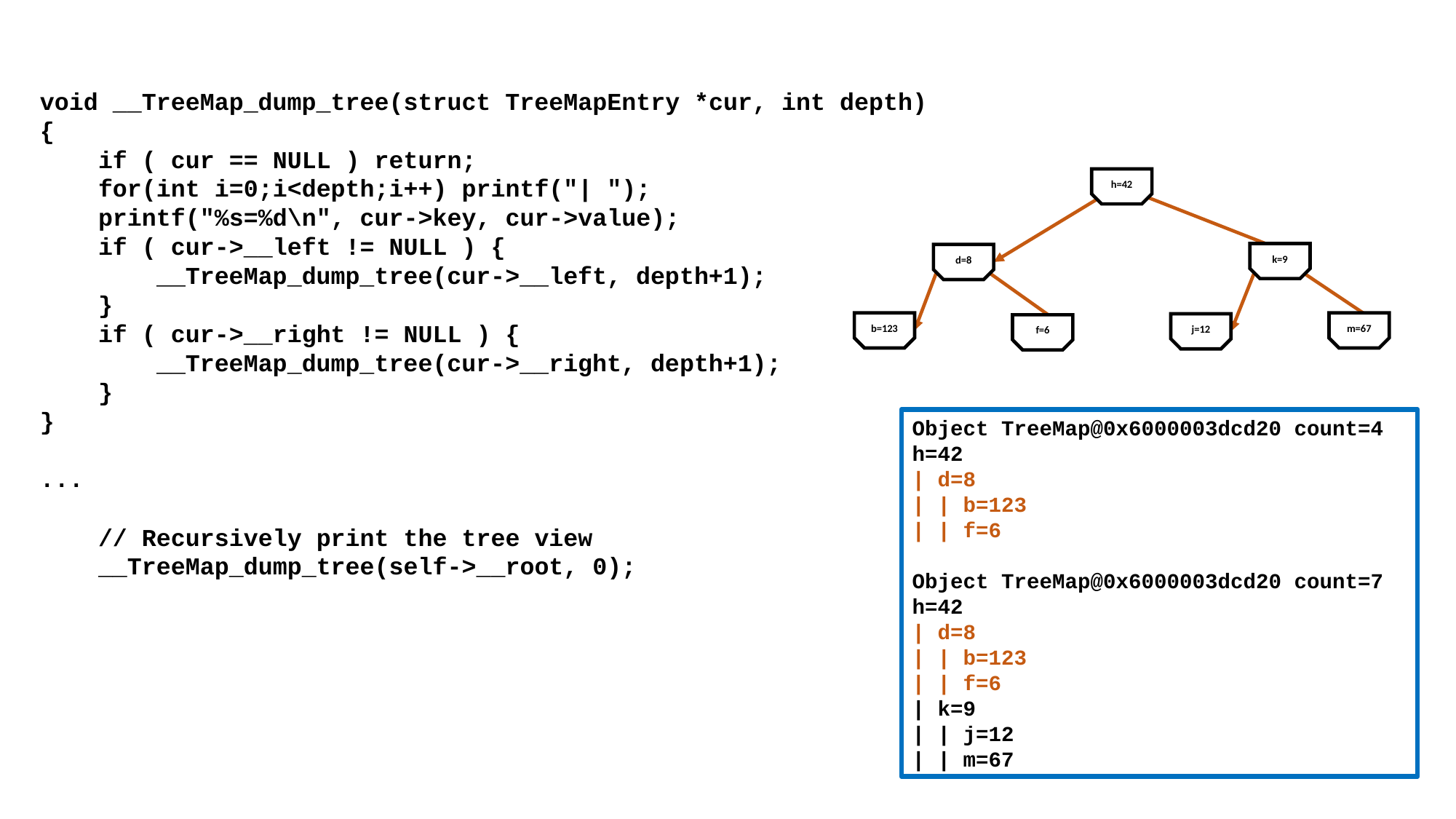

void __TreeMap_dump_tree(struct TreeMapEntry *cur, int depth)
{
    if ( cur == NULL ) return;
    for(int i=0;i<depth;i++) printf("| ");
    printf("%s=%d\n", cur->key, cur->value);
    if ( cur->__left != NULL ) {
        __TreeMap_dump_tree(cur->__left, depth+1);
    }
    if ( cur->__right != NULL ) {
        __TreeMap_dump_tree(cur->__right, depth+1);
    }
}

...

    // Recursively print the tree view
    __TreeMap_dump_tree(self->__root, 0);

h=42
k=9
d=8
b=123
m=67
j=12
f=6
Object TreeMap@0x6000003dcd20 count=4
h=42
| d=8
| | b=123
| | f=6

Object TreeMap@0x6000003dcd20 count=7
h=42
| d=8
| | b=123
| | f=6
| k=9
| | j=12
| | m=67